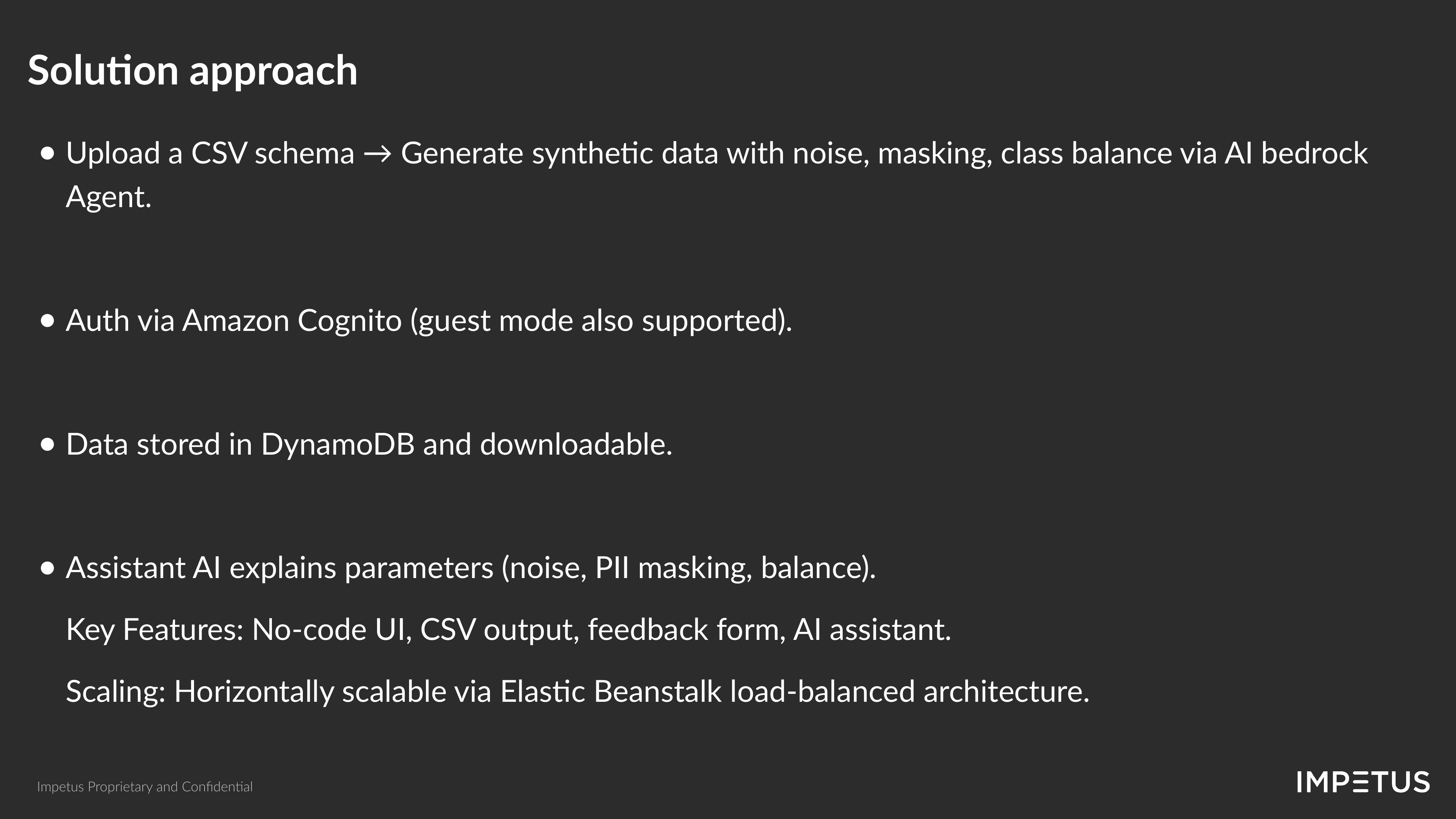

Solution approach​
Upload a CSV schema → Generate synthetic data with noise, masking, class balance via AI bedrock Agent.

Auth via Amazon Cognito (guest mode also supported).

Data stored in DynamoDB and downloadable.

Assistant AI explains parameters (noise, PII masking, balance).
Key Features: No-code UI, CSV output, feedback form, AI assistant.
Scaling: Horizontally scalable via Elastic Beanstalk load-balanced architecture.